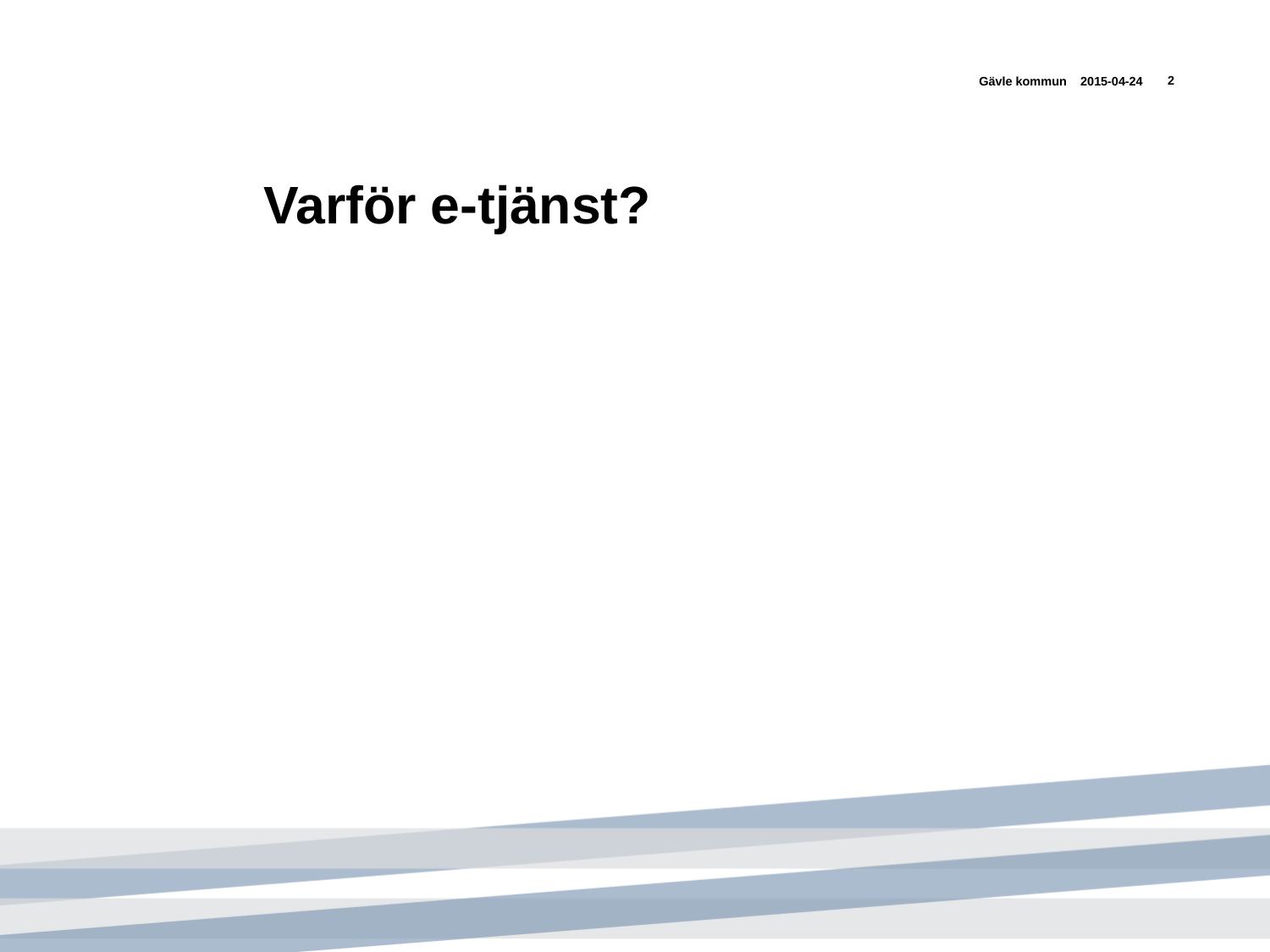

Gävle kommun
2015-04-24
2
# Varför e-tjänst?